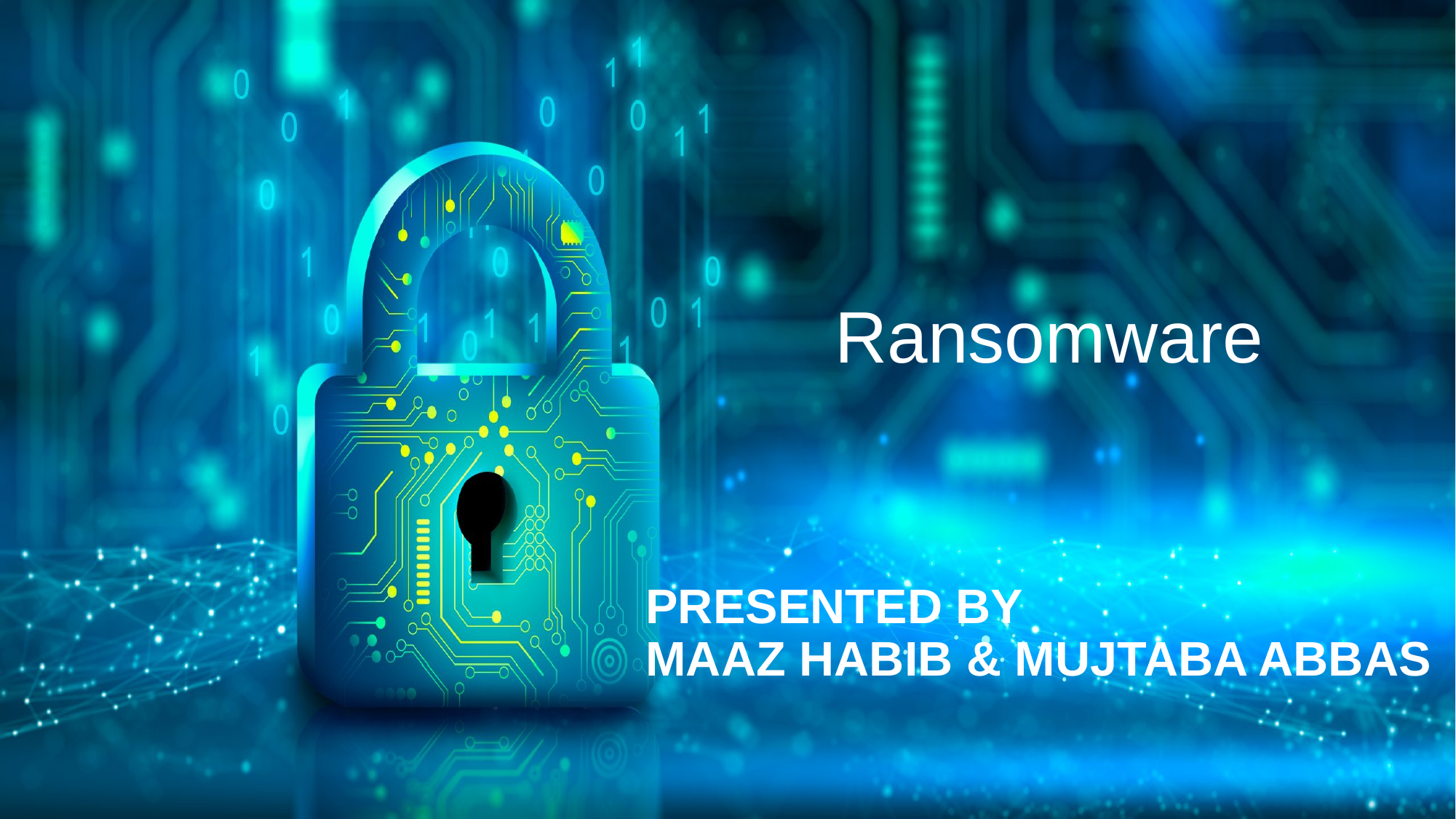

Ransomware
# Presented by Maaz Habib & Mujtaba Abbas